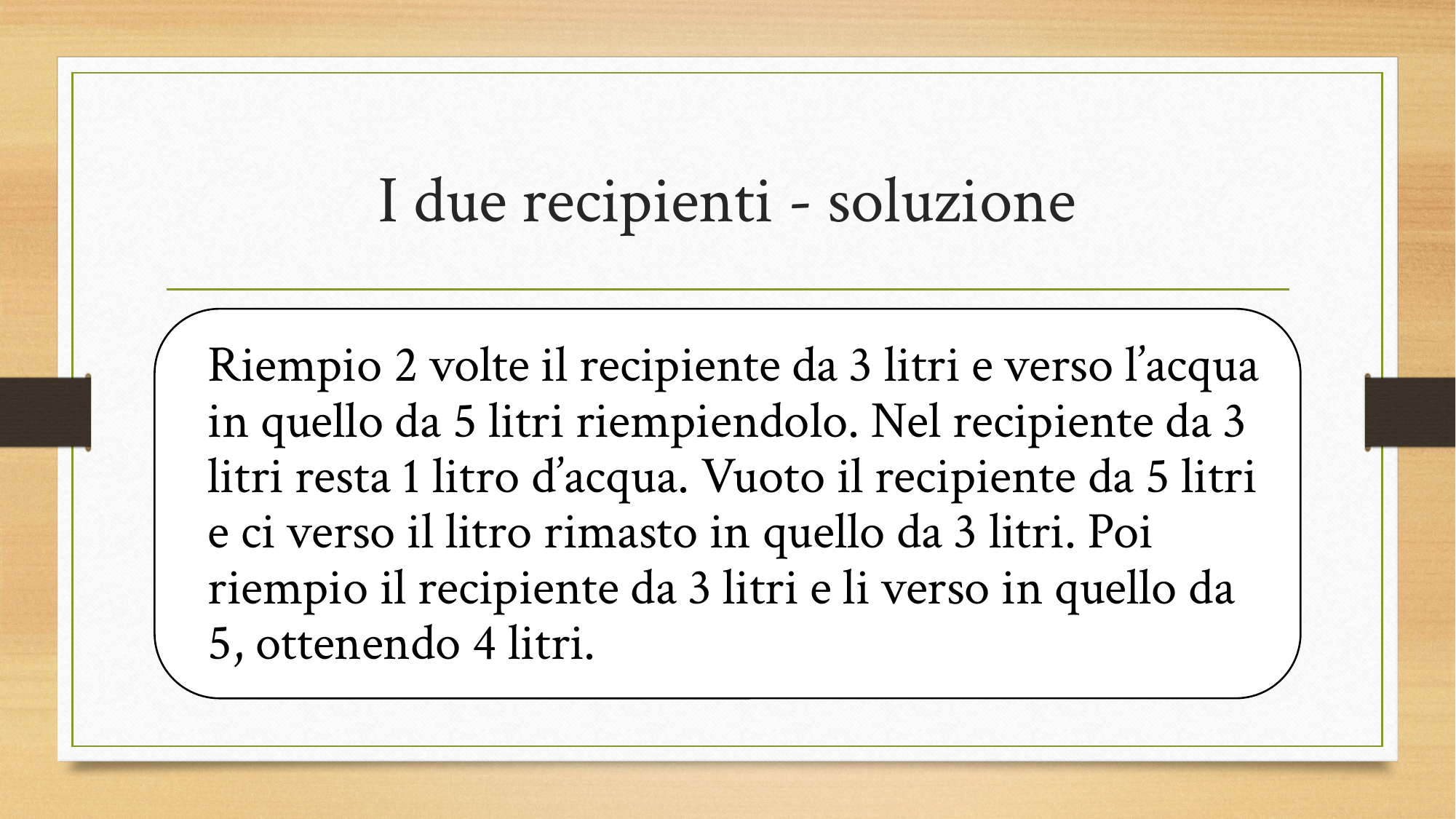

# I due recipienti - soluzione
Riempio 2 volte il recipiente da 3 litri e verso l’acqua in quello da 5 litri riempiendolo. Nel recipiente da 3 litri resta 1 litro d’acqua. Vuoto il recipiente da 5 litri e ci verso il litro rimasto in quello da 3 litri. Poi riempio il recipiente da 3 litri e li verso in quello da 5, ottenendo 4 litri.